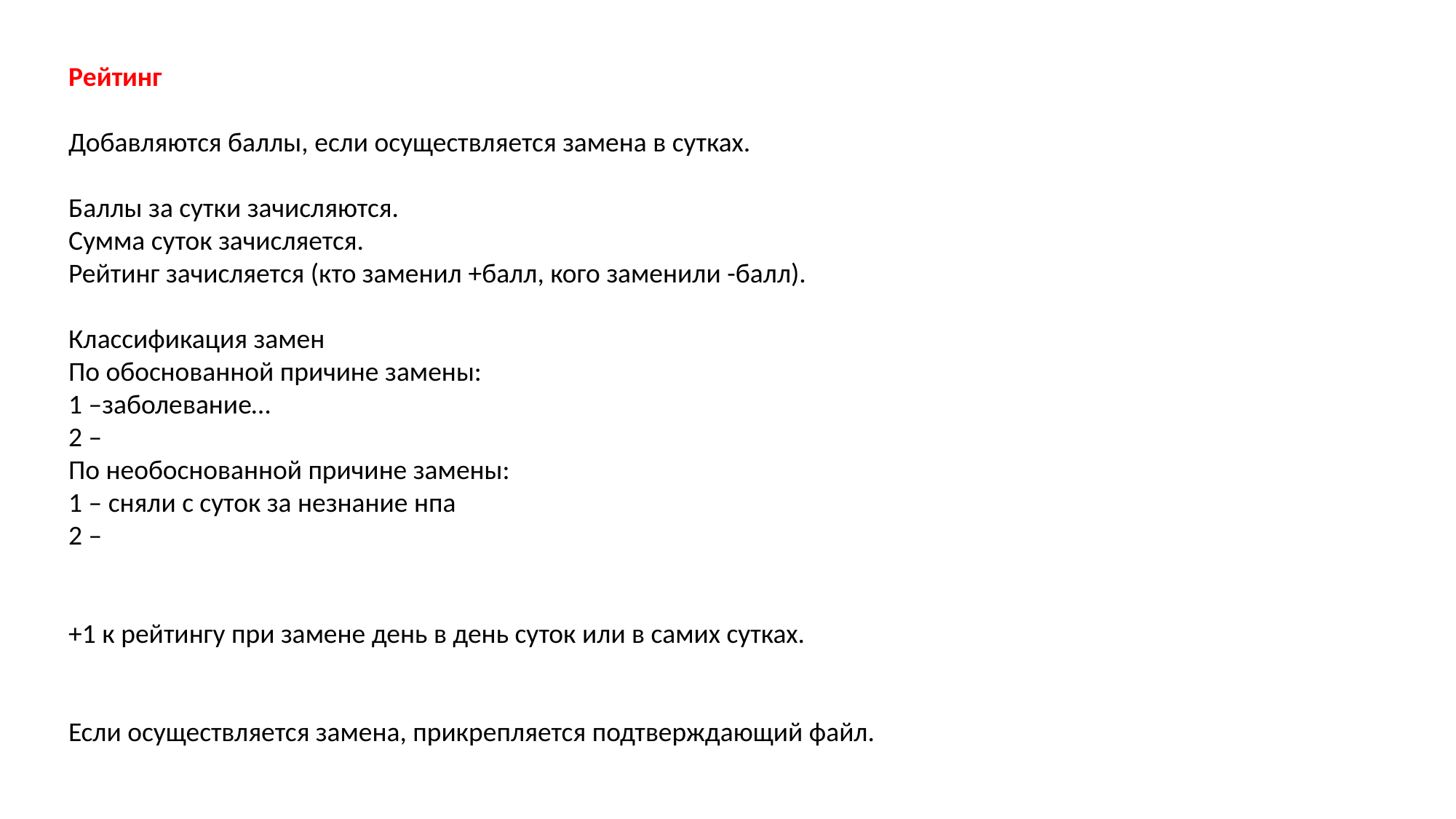

Рейтинг

Добавляются баллы, если осуществляется замена в сутках.

Баллы за сутки зачисляются.
Сумма суток зачисляется.
Рейтинг зачисляется (кто заменил +балл, кого заменили -балл).

Классификация замен
По обоснованной причине замены:
1 –заболевание…
2 –
По необоснованной причине замены:
1 – сняли с суток за незнание нпа
2 –

+1 к рейтингу при замене день в день суток или в самих сутках.

Если осуществляется замена, прикрепляется подтверждающий файл.